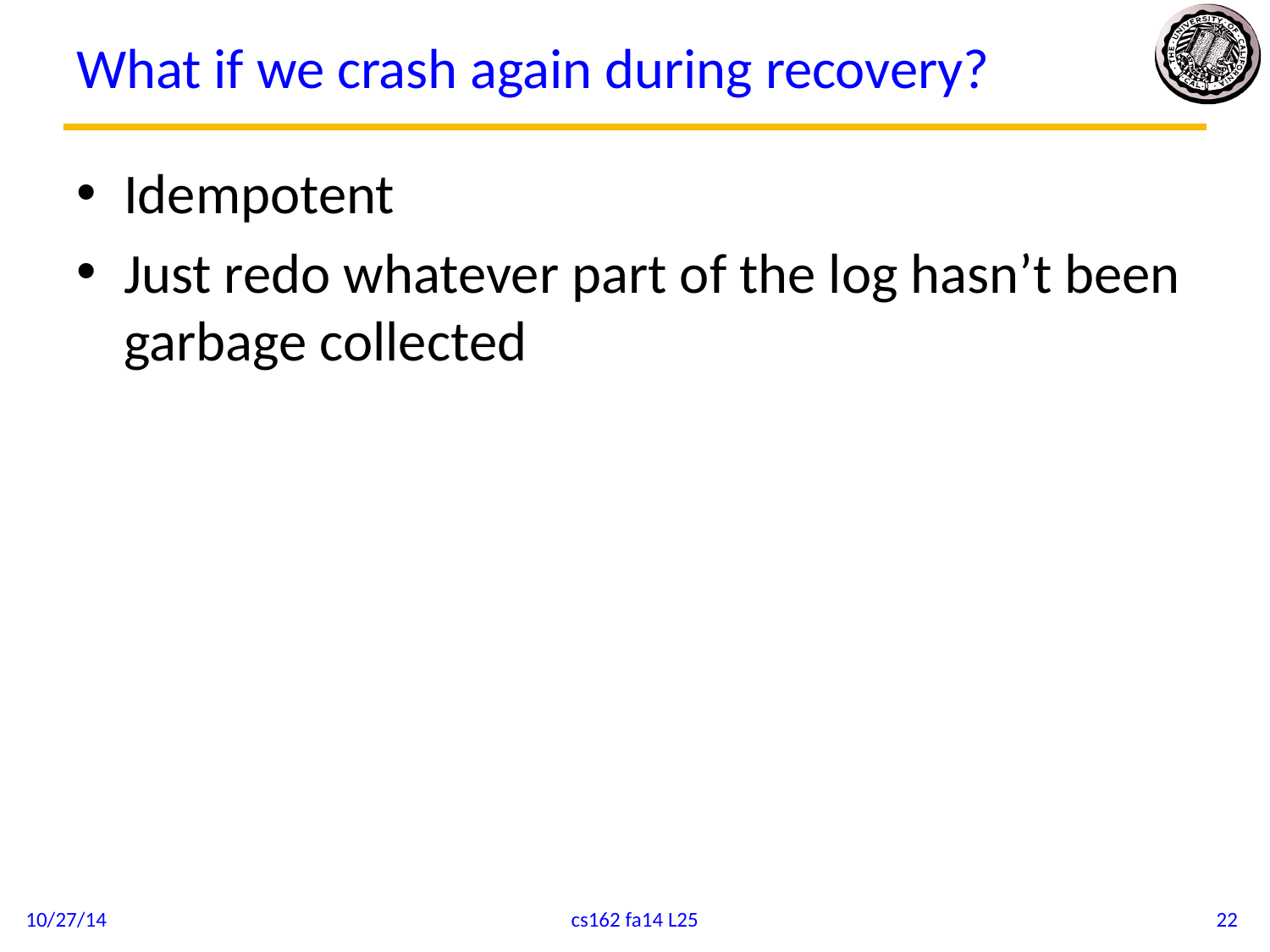

# What if we crash again during recovery?
Idempotent
Just redo whatever part of the log hasn’t been garbage collected
10/27/14
cs162 fa14 L25
22